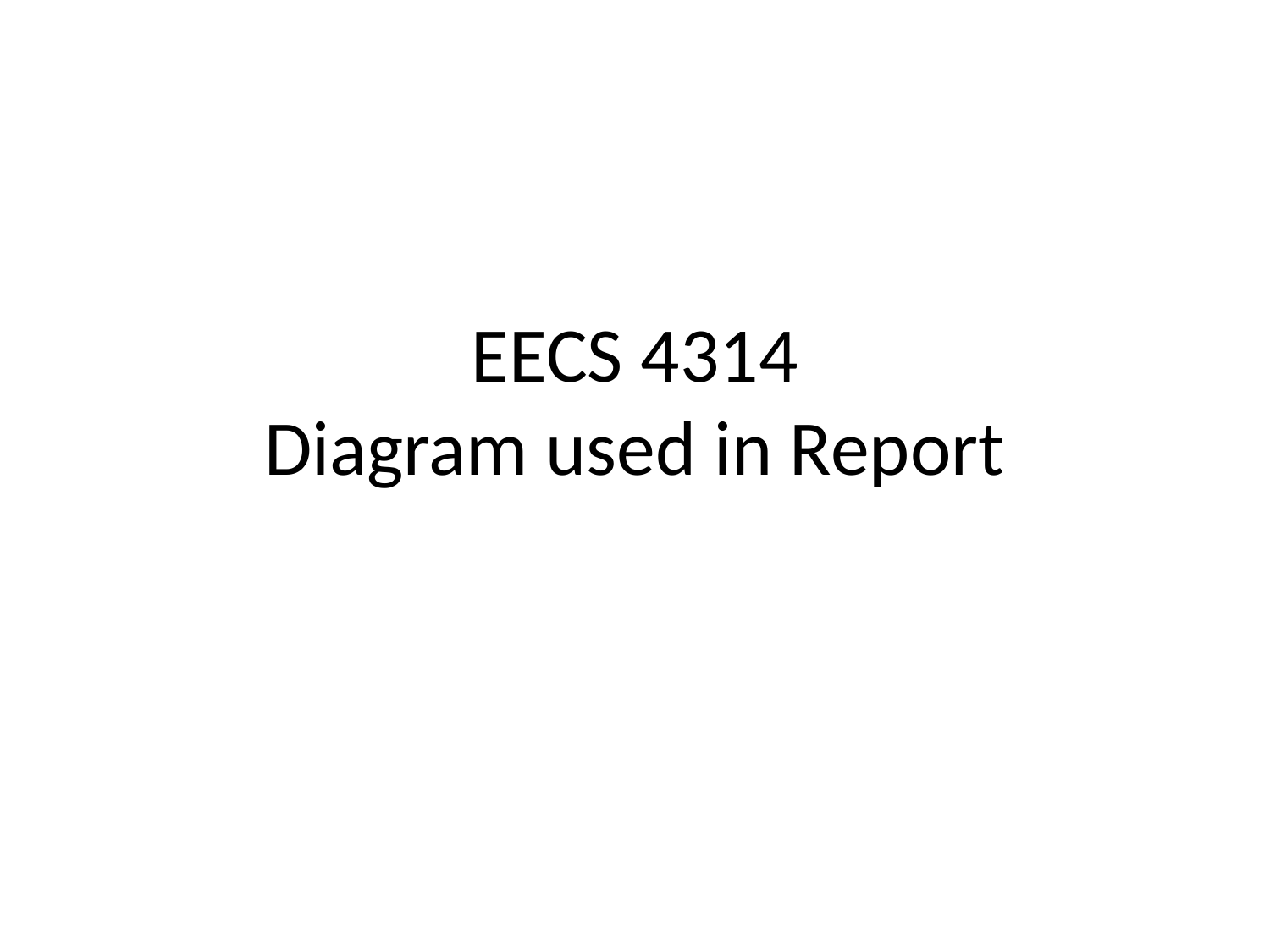

# EECS 4314 Diagram used in Report